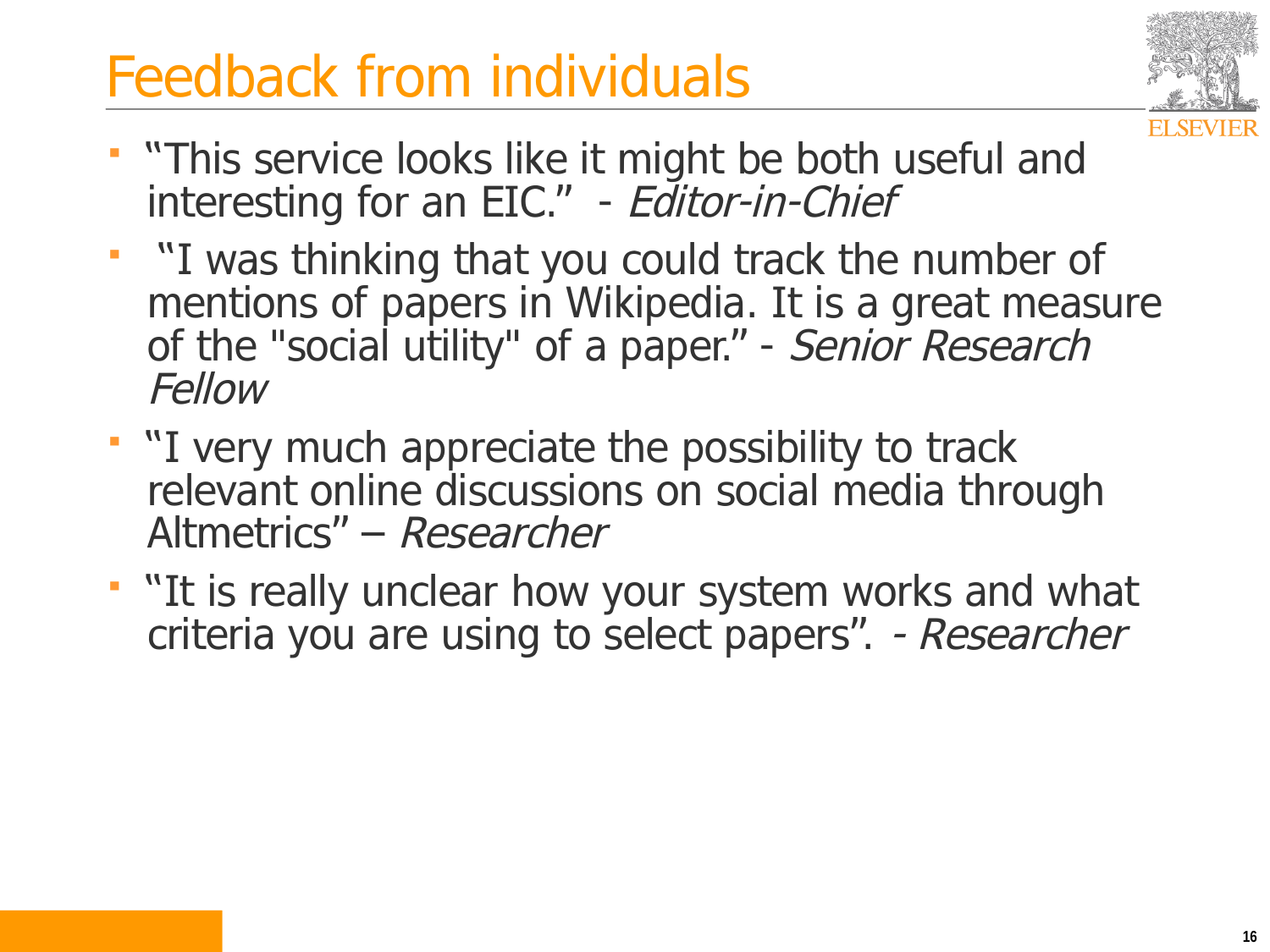

# Feedback from individuals
“This service looks like it might be both useful and interesting for an EIC.”  - Editor-in-Chief
 “I was thinking that you could track the number of mentions of papers in Wikipedia. It is a great measure of the "social utility" of a paper.” - Senior Research Fellow
“I very much appreciate the possibility to track relevant online discussions on social media through Altmetrics” – Researcher
“It is really unclear how your system works and what criteria you are using to select papers”. - Researcher

16